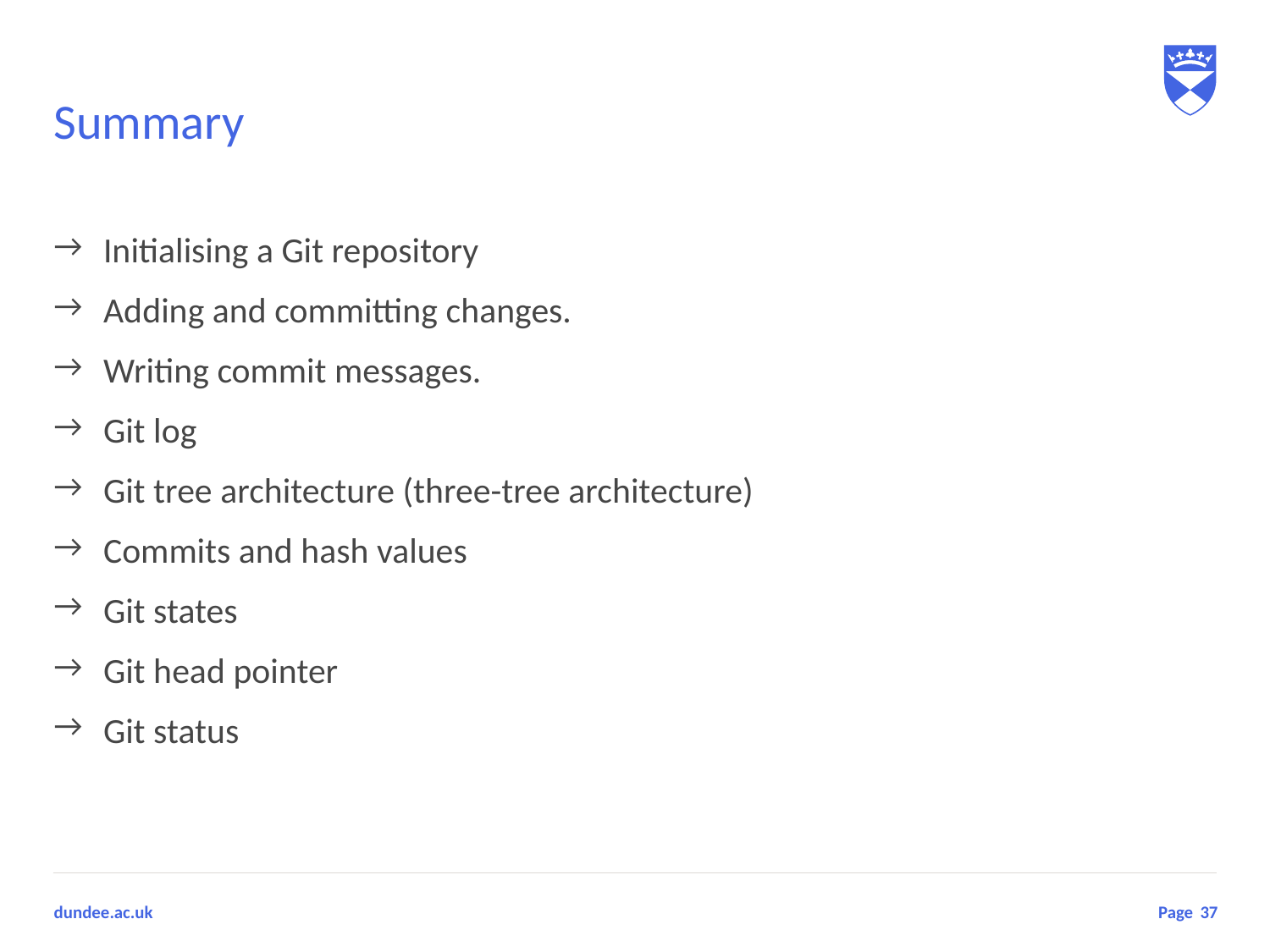

# Summary
Initialising a Git repository
Adding and committing changes.
Writing commit messages.
Git log
Git tree architecture (three-tree architecture)
Commits and hash values
Git states
Git head pointer
Git status

37